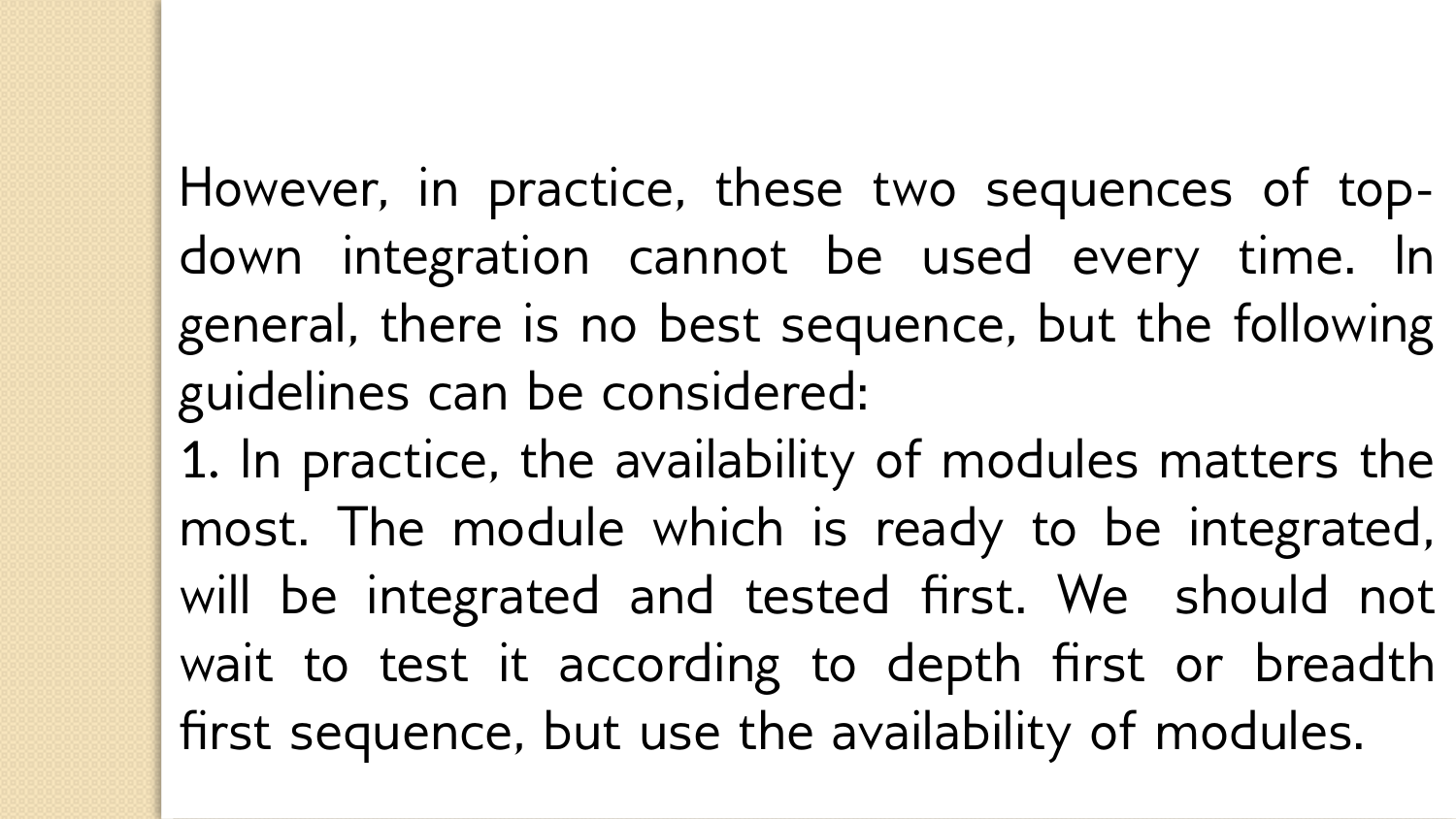

However, in practice, these two sequences of top-down integration cannot be used every time. In general, there is no best sequence, but the following guidelines can be considered:
1. In practice, the availability of modules matters the most. The module which is ready to be integrated, will be integrated and tested ﬁrst. We  should not wait to test it according to depth ﬁrst or breadth ﬁrst sequence, but use the availability of modules.